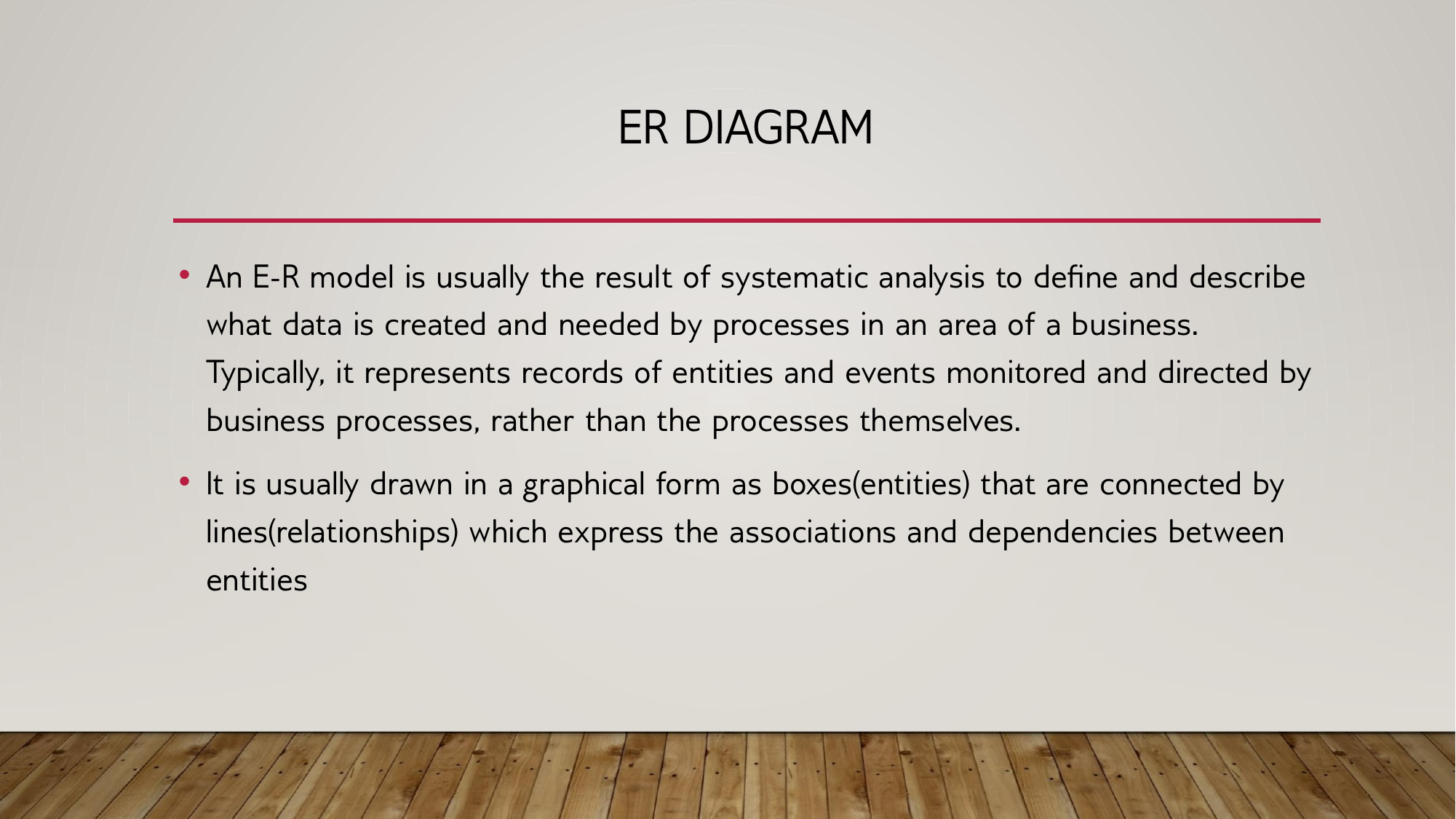

# ER DIAGRAM
An E-R model is usually the result of systematic analysis to define and describe what data is created and needed by processes in an area of a business. Typically, it represents records of entities and events monitored and directed by business processes, rather than the processes themselves.
It is usually drawn in a graphical form as boxes(entities) that are connected by lines(relationships) which express the associations and dependencies between entities